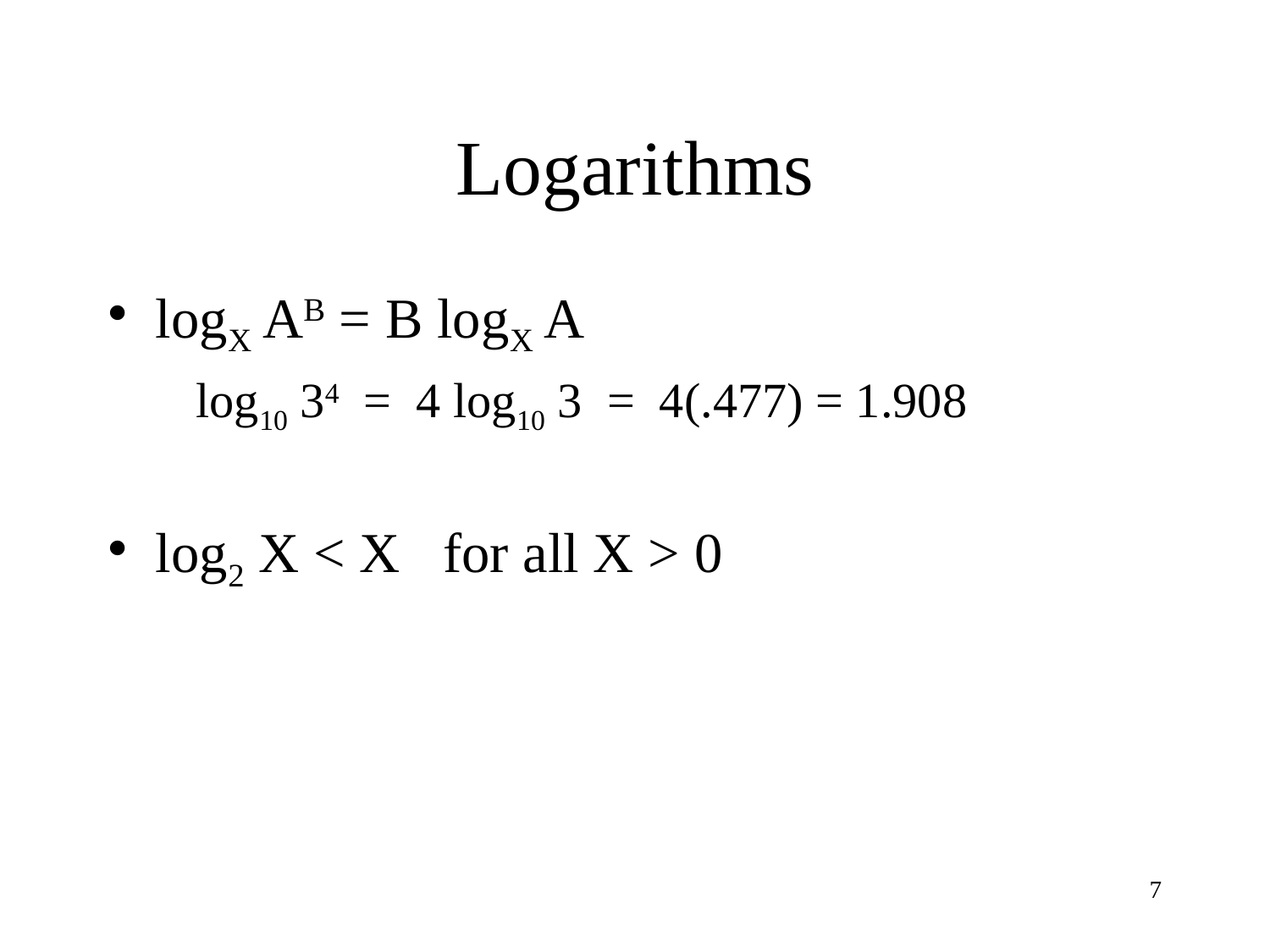

# Logarithms
logX AB = B logX A
  log10 34  =  4 log10 3  =  4(.477) = 1.908

log2 X < X   for all X > 0

7